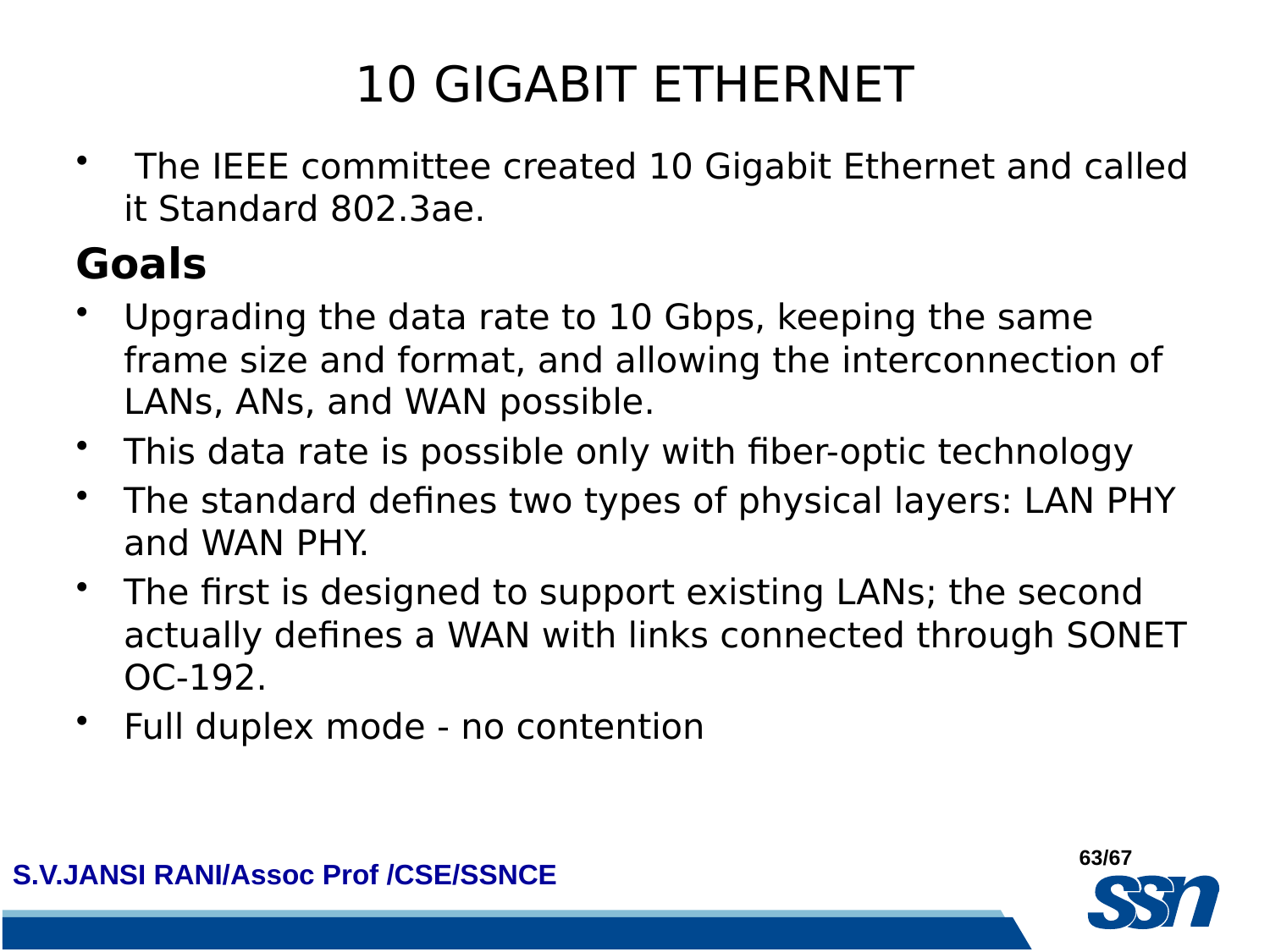

# 10 GIGABIT ETHERNET
 The IEEE committee created 10 Gigabit Ethernet and called it Standard 802.3ae.
Goals
Upgrading the data rate to 10 Gbps, keeping the same frame size and format, and allowing the interconnection of LANs, ANs, and WAN possible.
This data rate is possible only with fiber-optic technology
The standard defines two types of physical layers: LAN PHY and WAN PHY.
The first is designed to support existing LANs; the second actually defines a WAN with links connected through SONET OC-192.
Full duplex mode - no contention